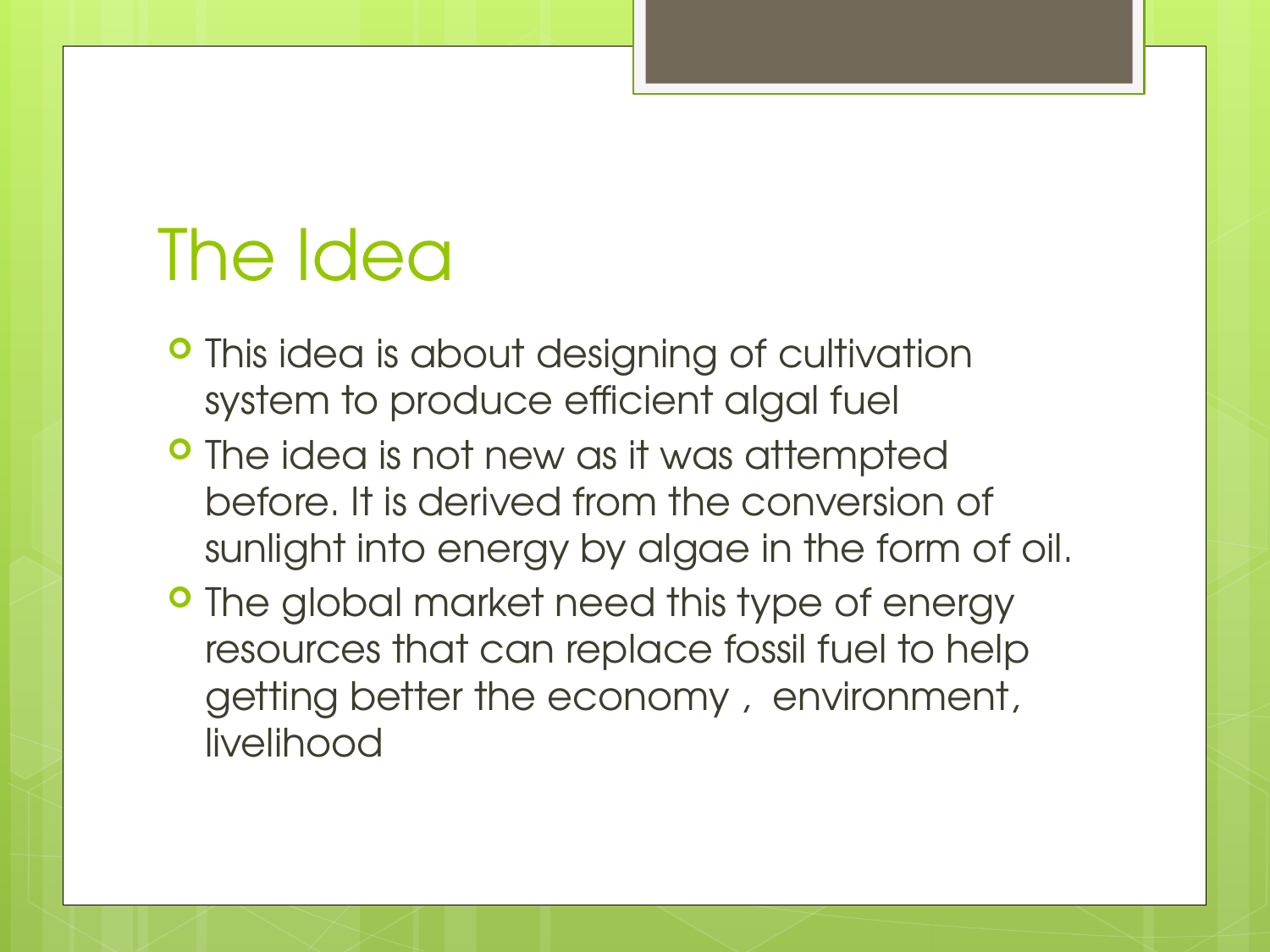

# The Idea
This idea is about designing of cultivation system to produce efficient algal fuel
The idea is not new as it was attempted before. It is derived from the conversion of sunlight into energy by algae in the form of oil.
The global market need this type of energy resources that can replace fossil fuel to help getting better the economy ,  environment, livelihood